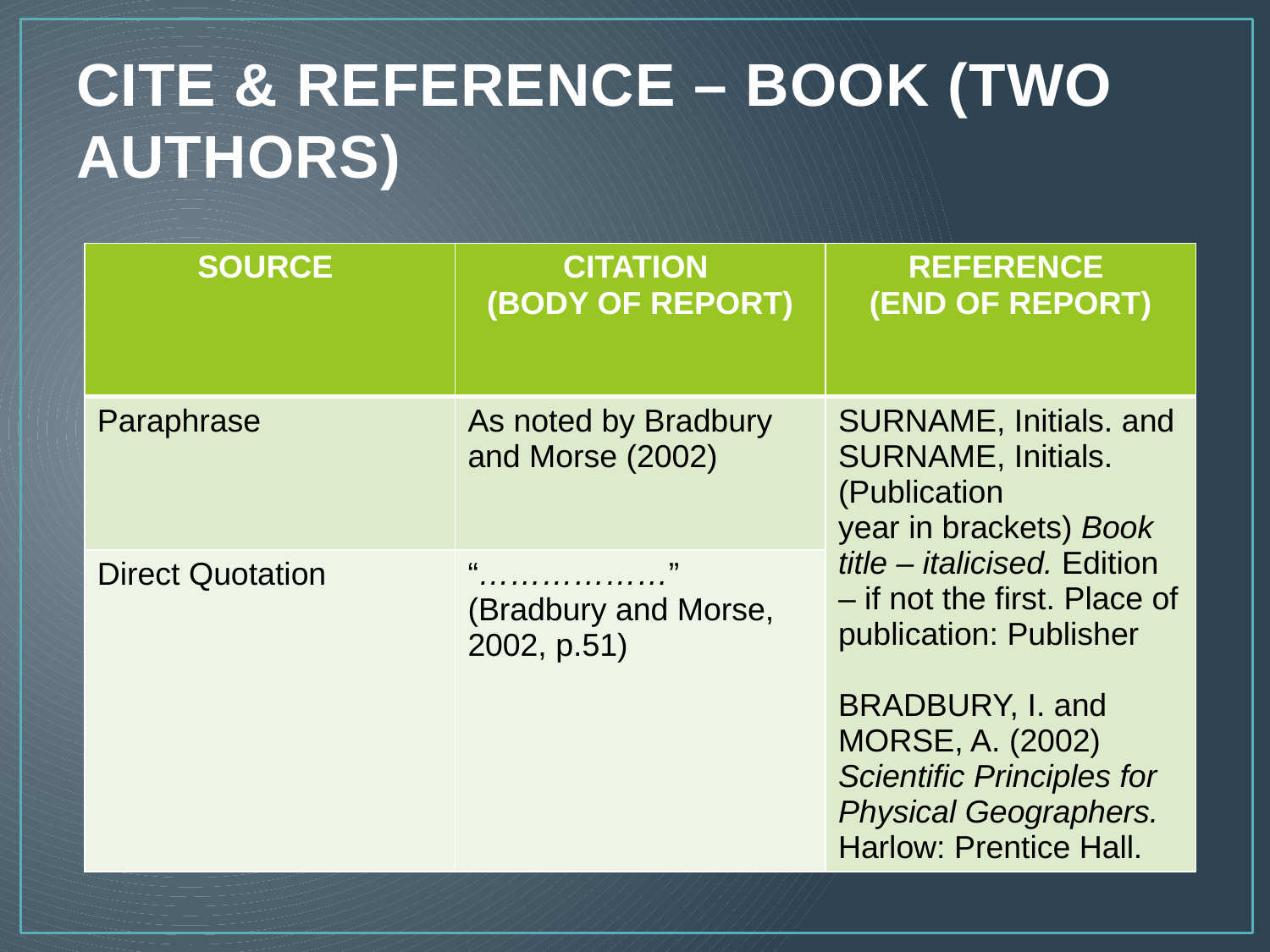

# CITE & REFERENCE – BOOK (TWO AUTHORS)
| SOURCE | CITATION (BODY OF REPORT) | REFERENCE (END OF REPORT) |
| --- | --- | --- |
| Paraphrase | As noted by Bradbury and Morse (2002) | SURNAME, Initials. and SURNAME, Initials. (Publication year in brackets) Book title – italicised. Edition – if not the first. Place of publication: Publisher BRADBURY, I. and MORSE, A. (2002) Scientific Principles for Physical Geographers. Harlow: Prentice Hall. |
| Direct Quotation | “………………” (Bradbury and Morse, 2002, p.51) |  |